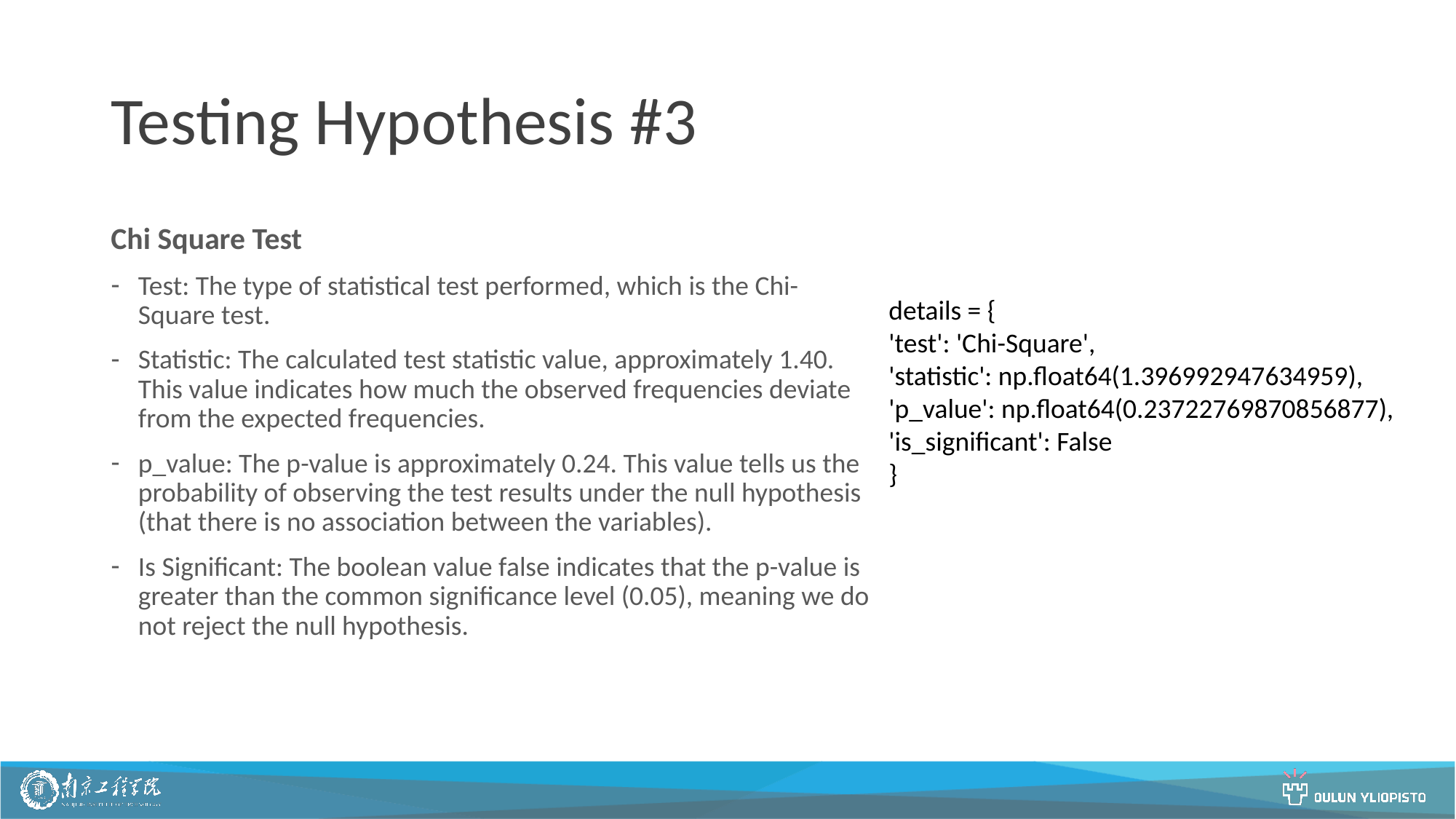

# Testing Hypothesis #3
Chi Square Test
Test: The type of statistical test performed, which is the Chi-Square test.
Statistic: The calculated test statistic value, approximately 1.40. This value indicates how much the observed frequencies deviate from the expected frequencies.
p_value: The p-value is approximately 0.24. This value tells us the probability of observing the test results under the null hypothesis (that there is no association between the variables).
Is Significant: The boolean value false indicates that the p-value is greater than the common significance level (0.05), meaning we do not reject the null hypothesis.
details = {
'test': 'Chi-Square',
'statistic': np.float64(1.396992947634959),
'p_value': np.float64(0.23722769870856877),
'is_significant': False
}